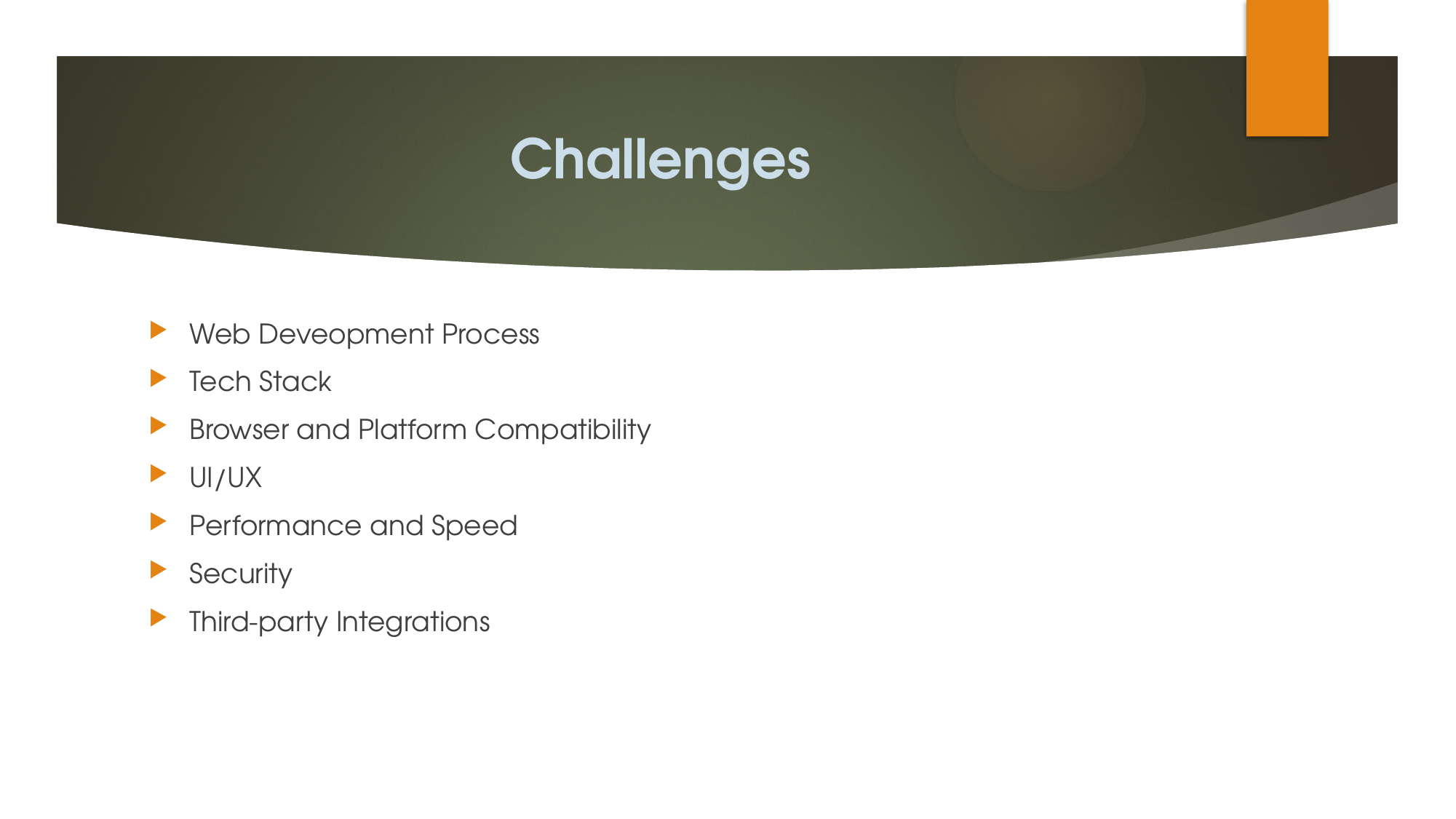

# Challenges
Web Deveopment Process
Tech Stack
Browser and Platform Compatibility
UI/UX
Performance and Speed
Security
Third-party Integrations